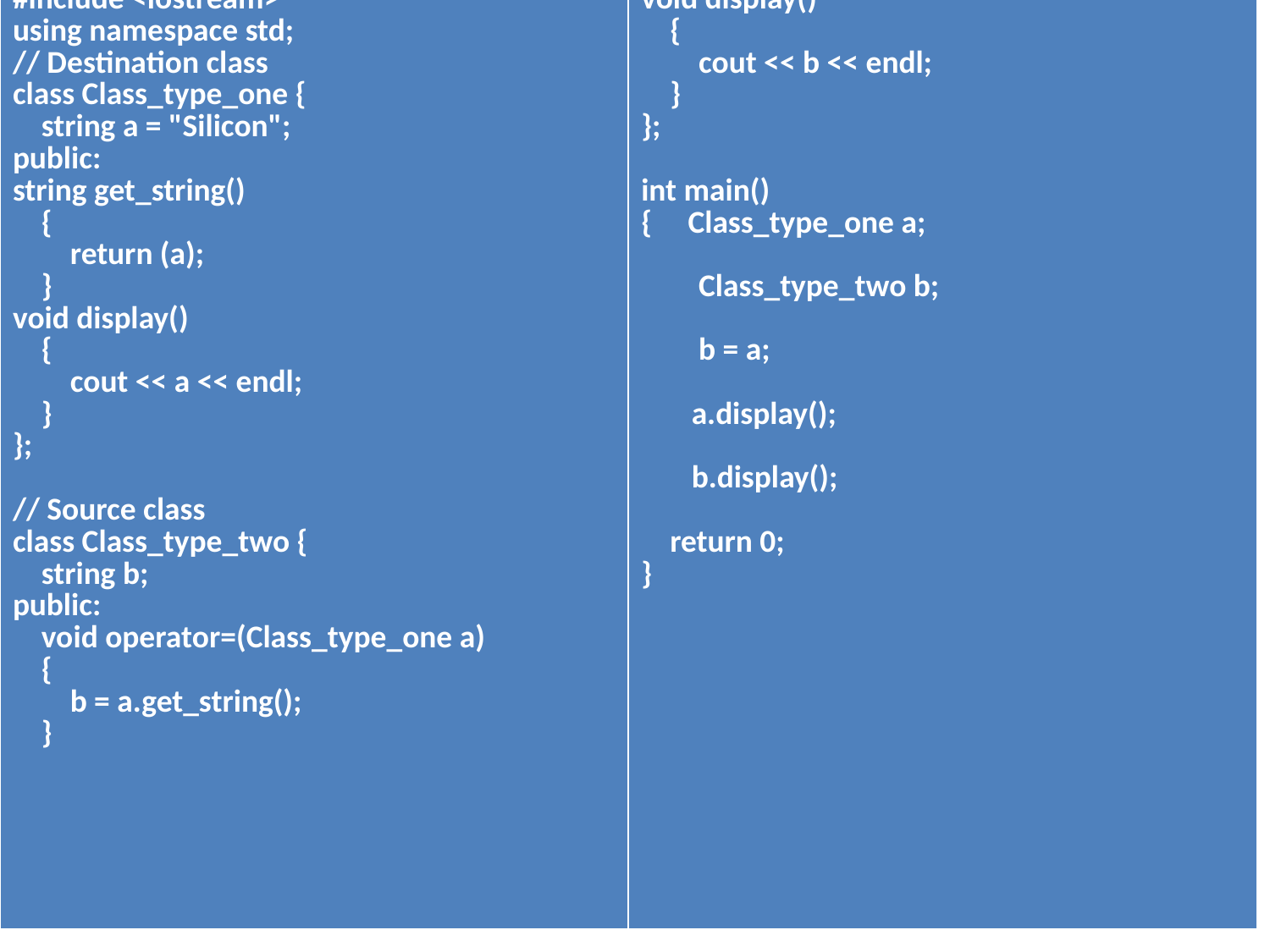

| #include <iostream> using namespace std; // Destination class class Class\_type\_one { string a = "Silicon"; public: string get\_string() { return (a); } void display() { cout << a << endl; } }; // Source class class Class\_type\_two { string b; public: void operator=(Class\_type\_one a) { b = a.get\_string(); } | void display() { cout << b << endl; } }; int main() { Class\_type\_one a; Class\_type\_two b; b = a; a.display(); b.display(); return 0; } |
| --- | --- |